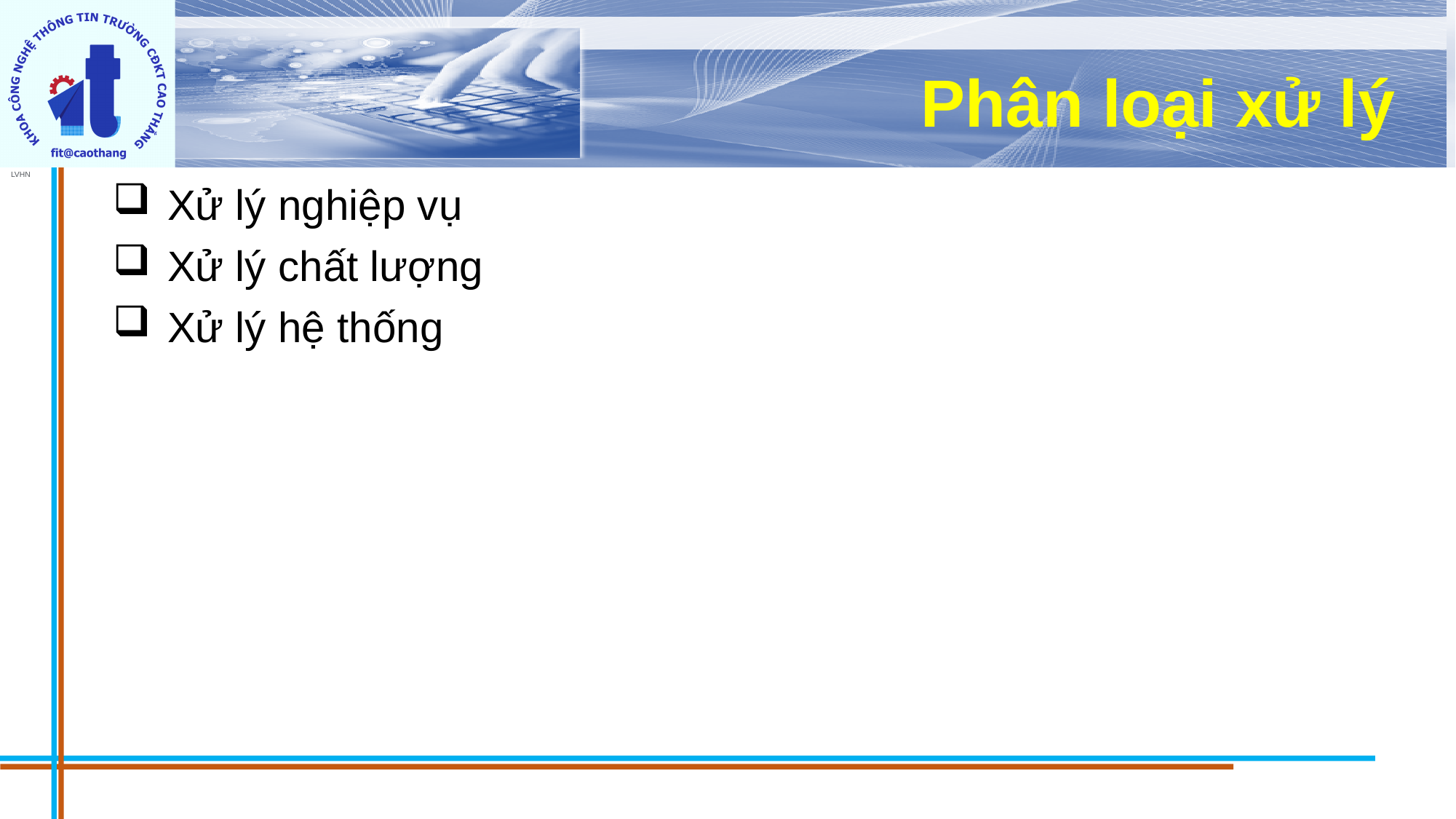

# Phân loại xử lý
Xử lý nghiệp vụ
Xử lý chất lượng
Xử lý hệ thống